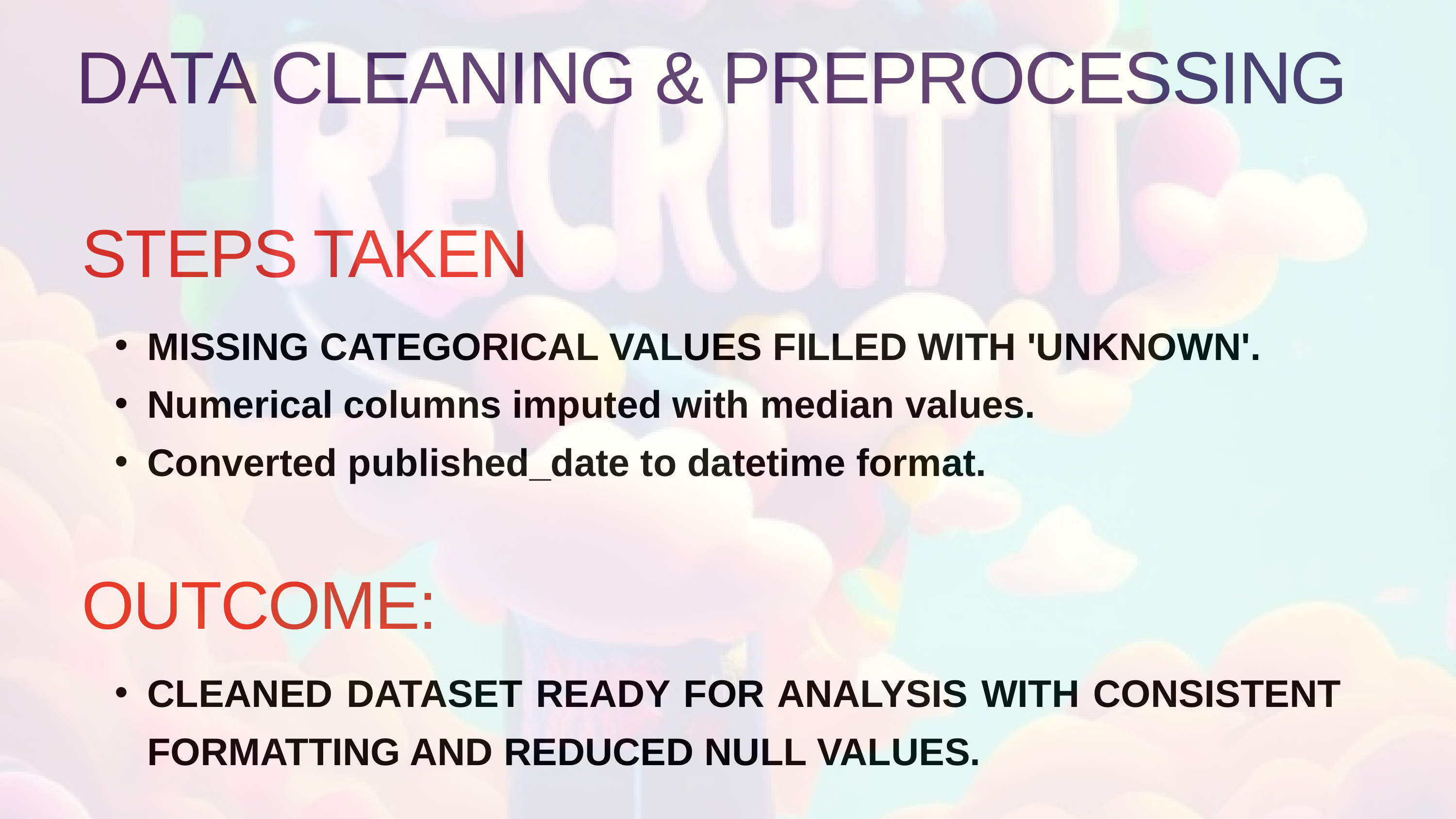

DATA CLEANING & PREPROCESSING
STEPS TAKEN
MISSING CATEGORICAL VALUES FILLED WITH 'UNKNOWN'.
Numerical columns imputed with median values.
Converted published_date to datetime format.
OUTCOME:
CLEANED DATASET READY FOR ANALYSIS WITH CONSISTENT FORMATTING AND REDUCED NULL VALUES.